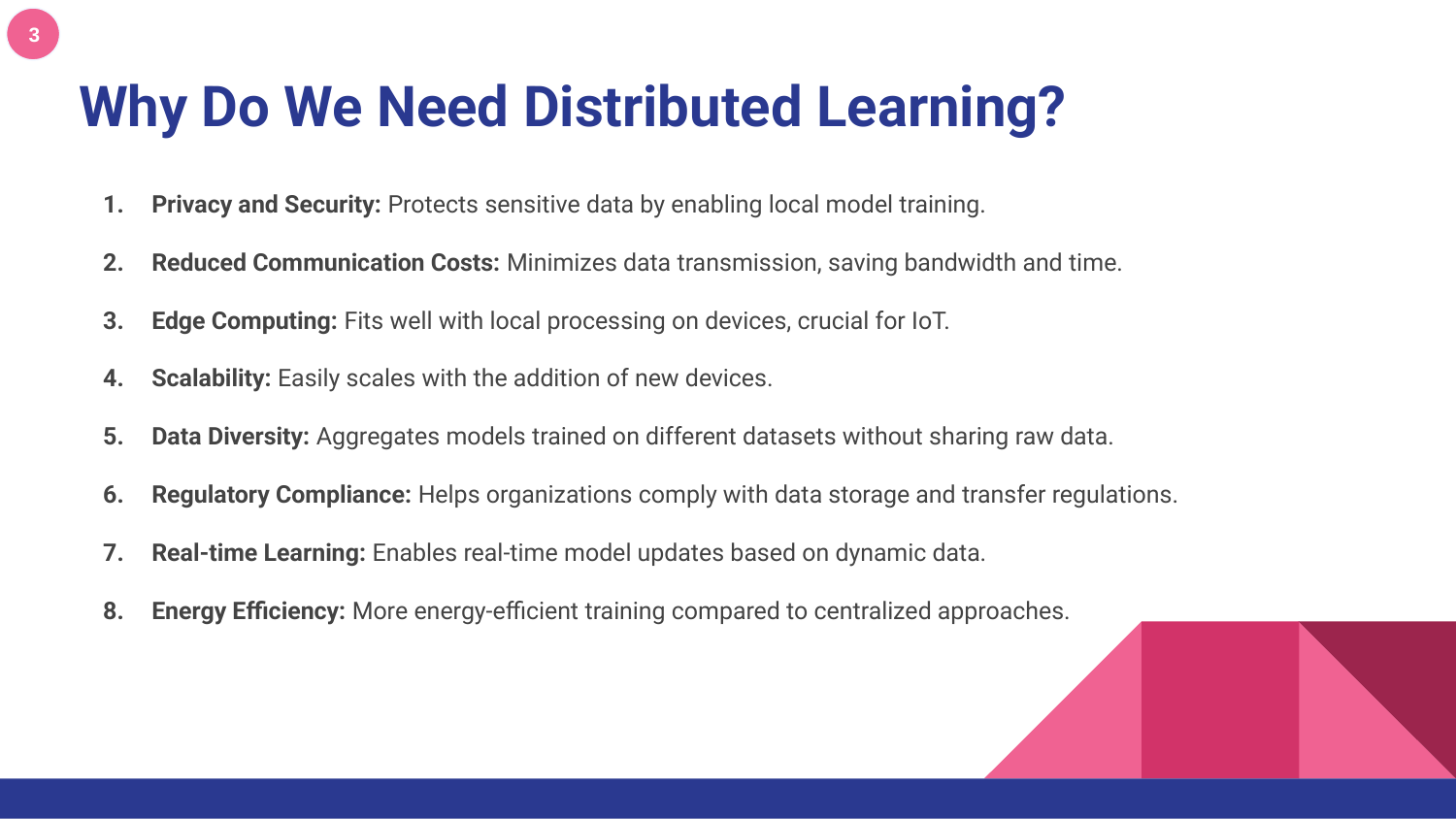

3
# Why Do We Need Distributed Learning?
Privacy and Security: Protects sensitive data by enabling local model training.
Reduced Communication Costs: Minimizes data transmission, saving bandwidth and time.
Edge Computing: Fits well with local processing on devices, crucial for IoT.
Scalability: Easily scales with the addition of new devices.
Data Diversity: Aggregates models trained on different datasets without sharing raw data.
Regulatory Compliance: Helps organizations comply with data storage and transfer regulations.
Real-time Learning: Enables real-time model updates based on dynamic data.
Energy Efficiency: More energy-efficient training compared to centralized approaches.